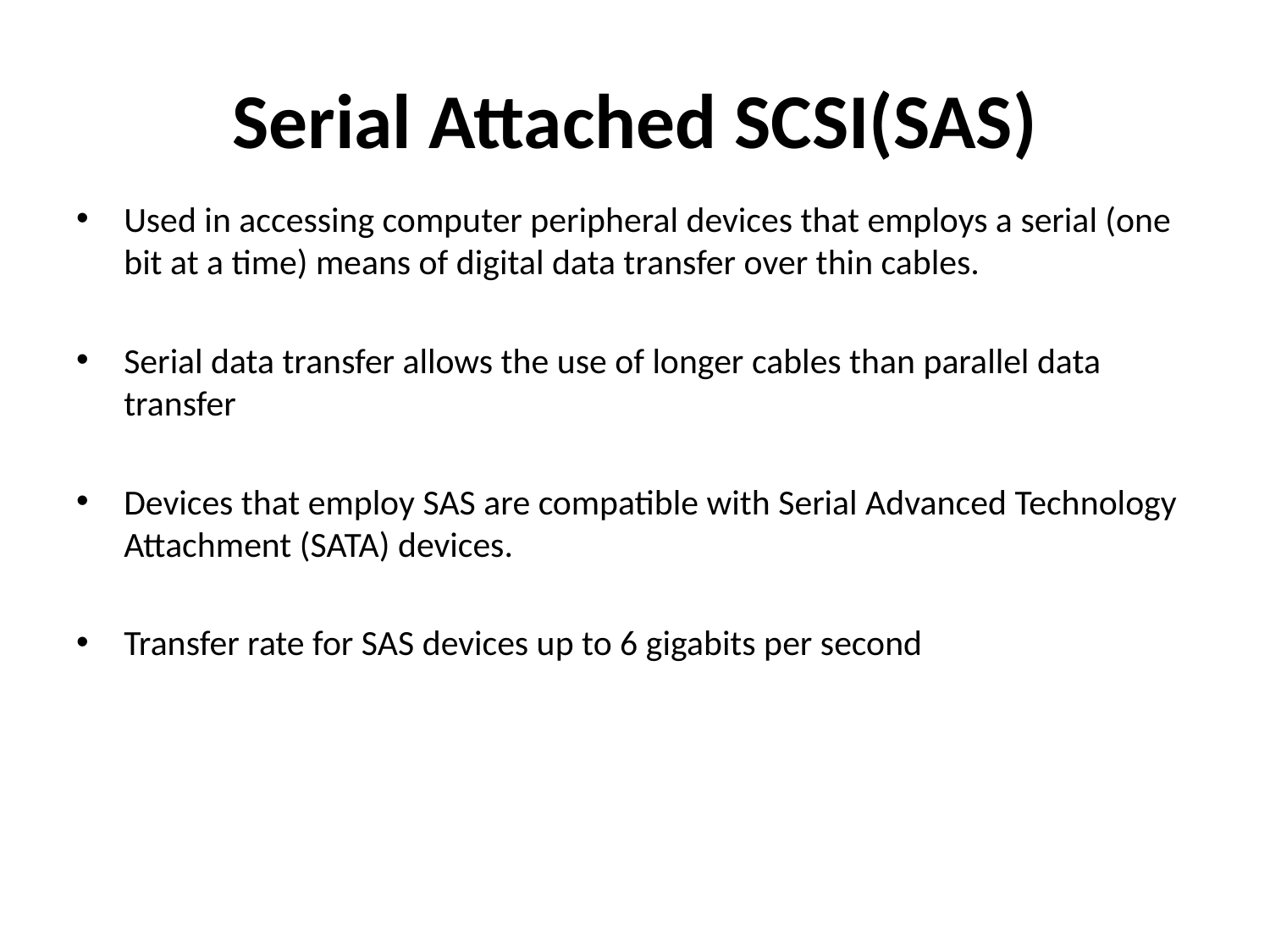

# Serial Attached SCSI(SAS)
Used in accessing computer peripheral devices that employs a serial (one bit at a time) means of digital data transfer over thin cables.

Serial data transfer allows the use of longer cables than parallel data transfer

Devices that employ SAS are compatible with Serial Advanced Technology Attachment (SATA) devices.

Transfer rate for SAS devices up to 6 gigabits per second